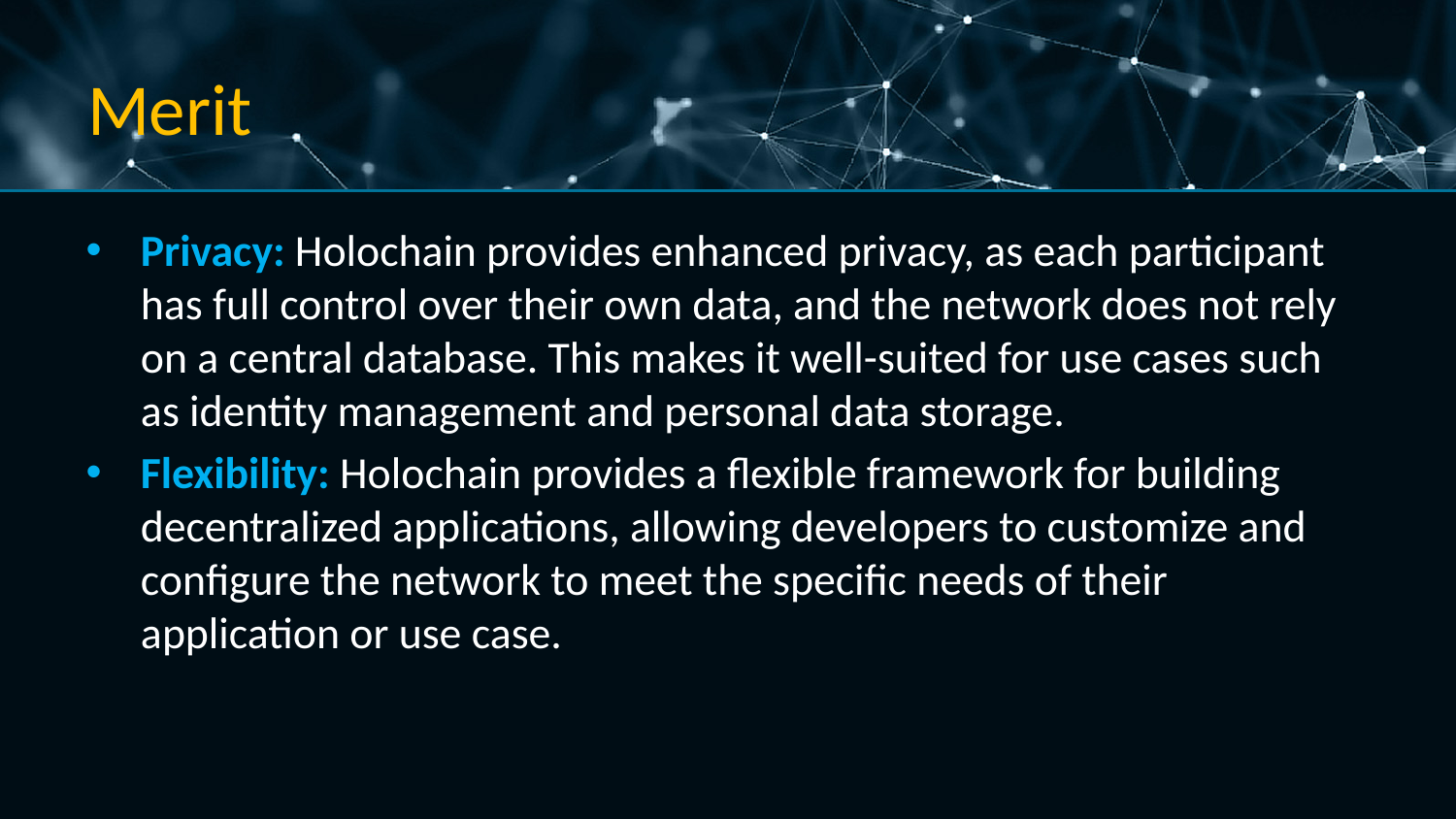

# Merit
Privacy: Holochain provides enhanced privacy, as each participant has full control over their own data, and the network does not rely on a central database. This makes it well-suited for use cases such as identity management and personal data storage.
Flexibility: Holochain provides a flexible framework for building decentralized applications, allowing developers to customize and configure the network to meet the specific needs of their application or use case.